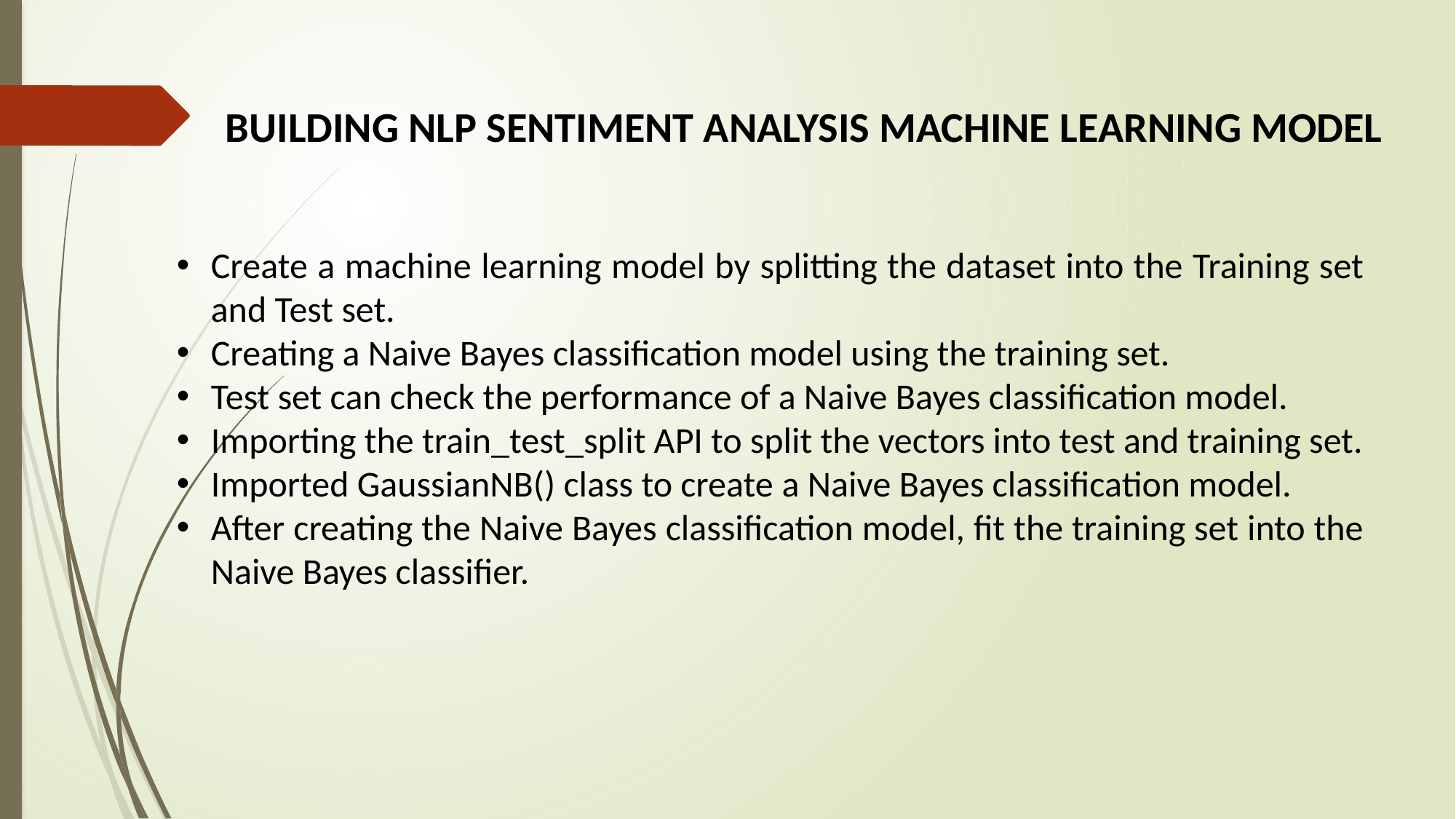

BUILDING NLP SENTIMENT ANALYSIS MACHINE LEARNING MODEL
Create a machine learning model by splitting the dataset into the Training set and Test set.
Creating a Naive Bayes classification model using the training set.
Test set can check the performance of a Naive Bayes classification model.
Importing the train_test_split API to split the vectors into test and training set.
Imported GaussianNB() class to create a Naive Bayes classification model.
After creating the Naive Bayes classification model, fit the training set into the Naive Bayes classifier.